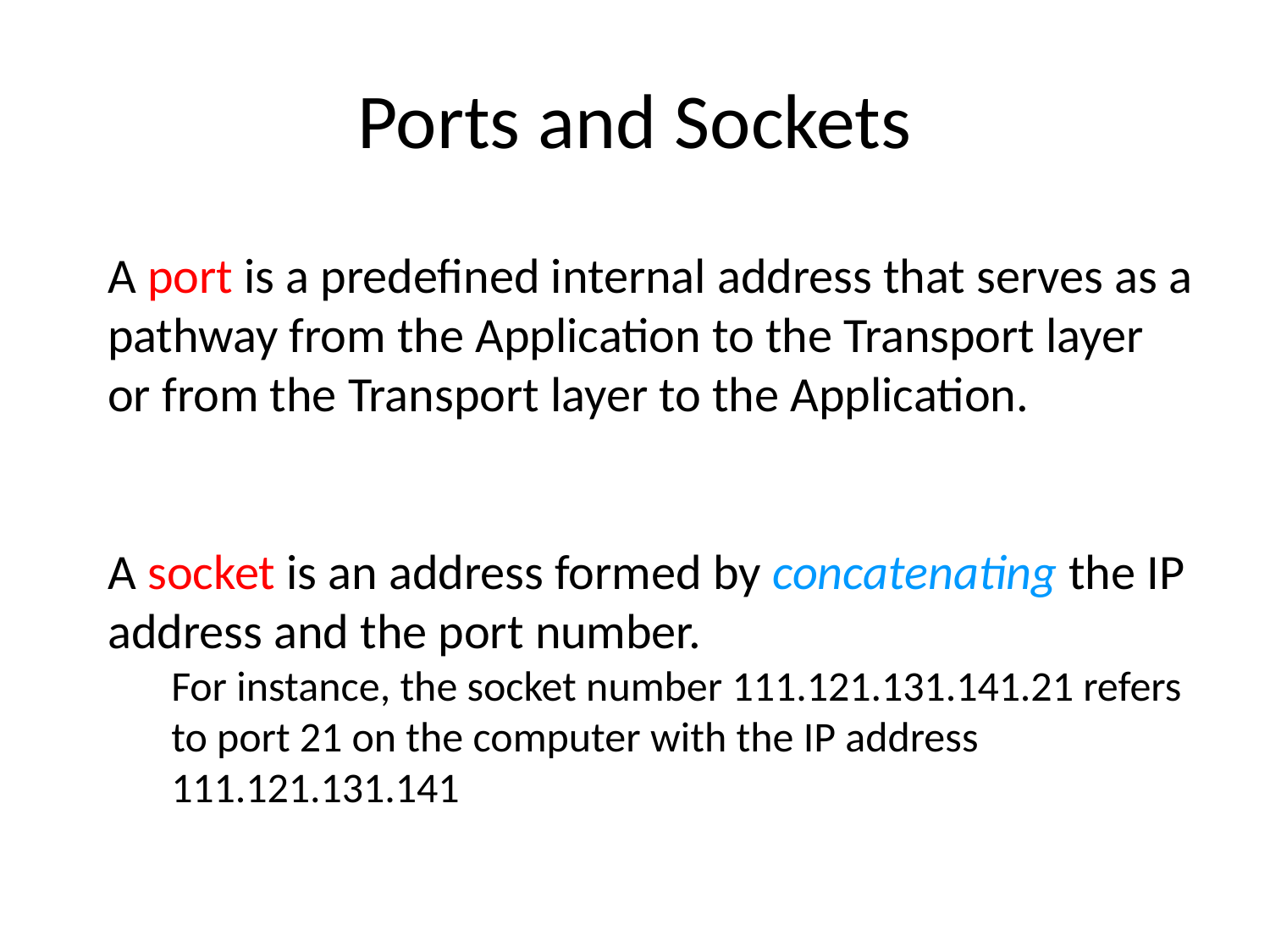

# Ports and Sockets
A port is a predefined internal address that serves as a pathway from the Application to the Transport layer or from the Transport layer to the Application.

A socket is an address formed by concatenating the IP address and the port number.
For instance, the socket number 111.121.131.141.21 refers to port 21 on the computer with the IP address 111.121.131.141